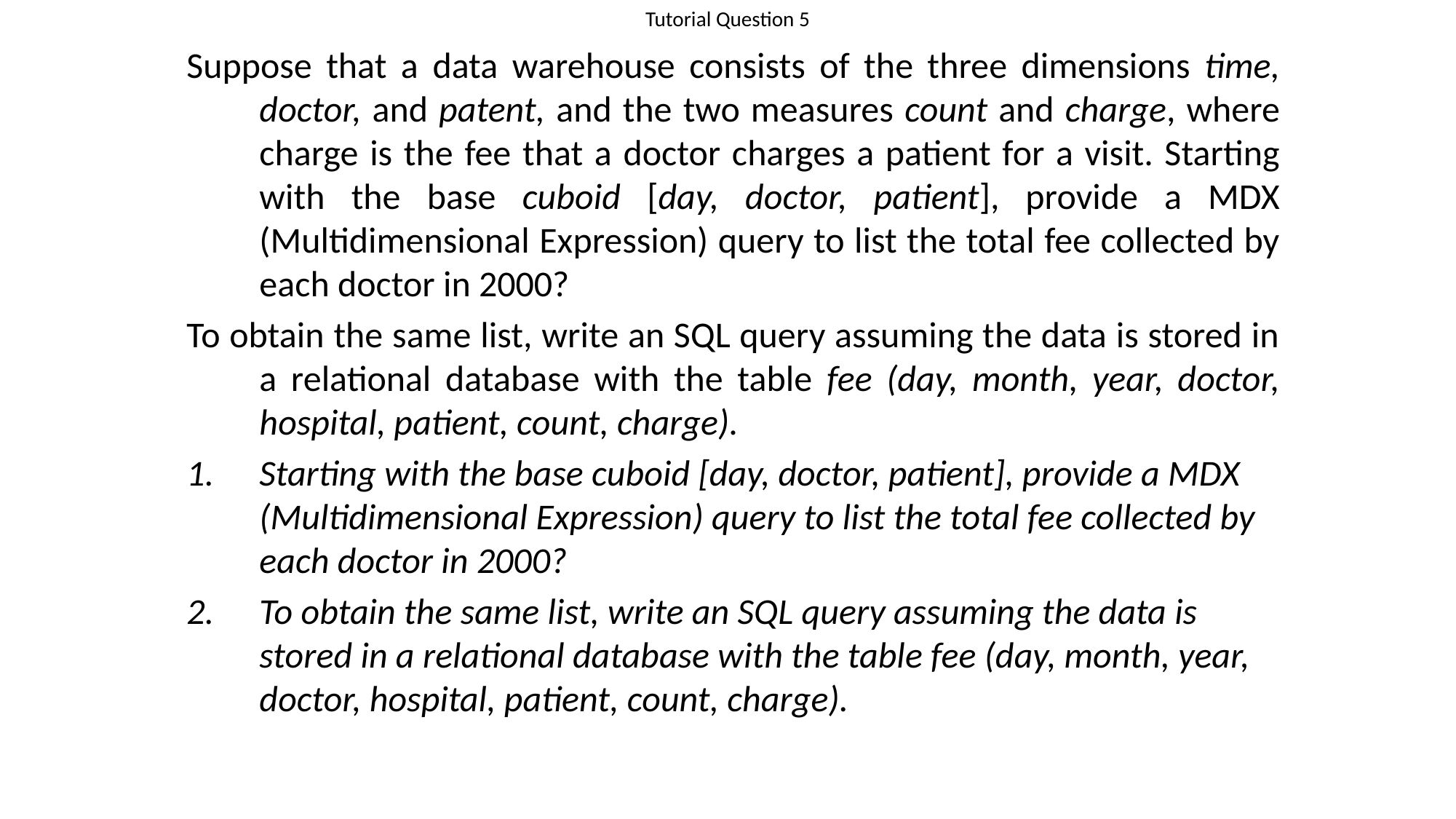

# Tutorial Question 5

Suppose that a data warehouse consists of the three dimensions time, doctor, and patent, and the two measures count and charge, where charge is the fee that a doctor charges a patient for a visit. Starting with the base cuboid [day, doctor, patient], provide a MDX (Multidimensional Expression) query to list the total fee collected by each doctor in 2000?
To obtain the same list, write an SQL query assuming the data is stored in a relational database with the table fee (day, month, year, doctor, hospital, patient, count, charge).
Starting with the base cuboid [day, doctor, patient], provide a MDX (Multidimensional Expression) query to list the total fee collected by each doctor in 2000?
To obtain the same list, write an SQL query assuming the data is stored in a relational database with the table fee (day, month, year, doctor, hospital, patient, count, charge).